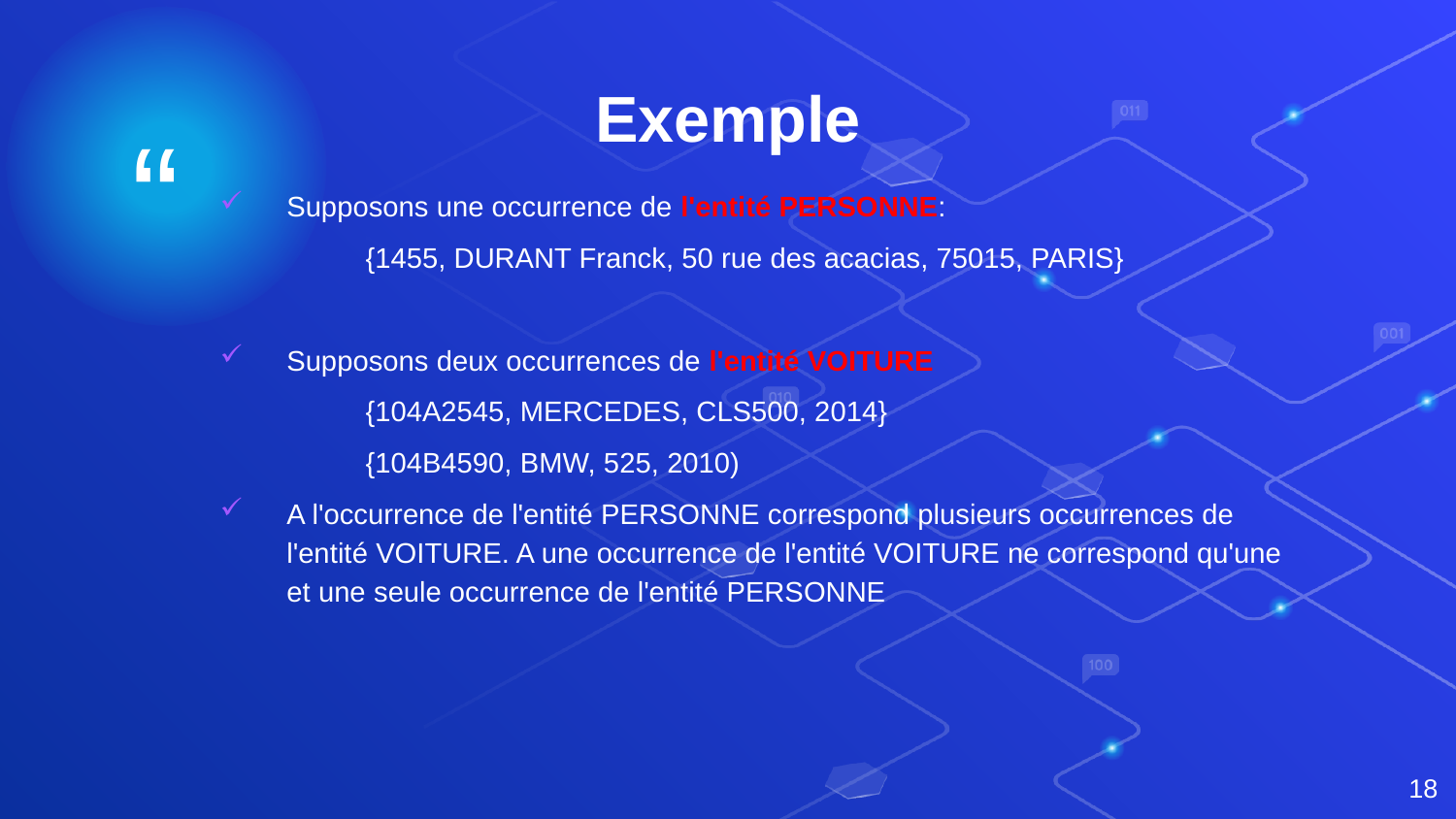

Exemple

Supposons une occurrence de l'entité PERSONNE:
	{1455, DURANT Franck, 50 rue des acacias, 75015, PARIS}

Supposons deux occurrences de l'entité VOITURE
	{104A2545, MERCEDES, CLS500, 2014}
	{104B4590, BMW, 525, 2010)
A l'occurrence de l'entité PERSONNE correspond plusieurs occurrences de l'entité VOITURE. A une occurrence de l'entité VOITURE ne correspond qu'une et une seule occurrence de l'entité PERSONNE
18